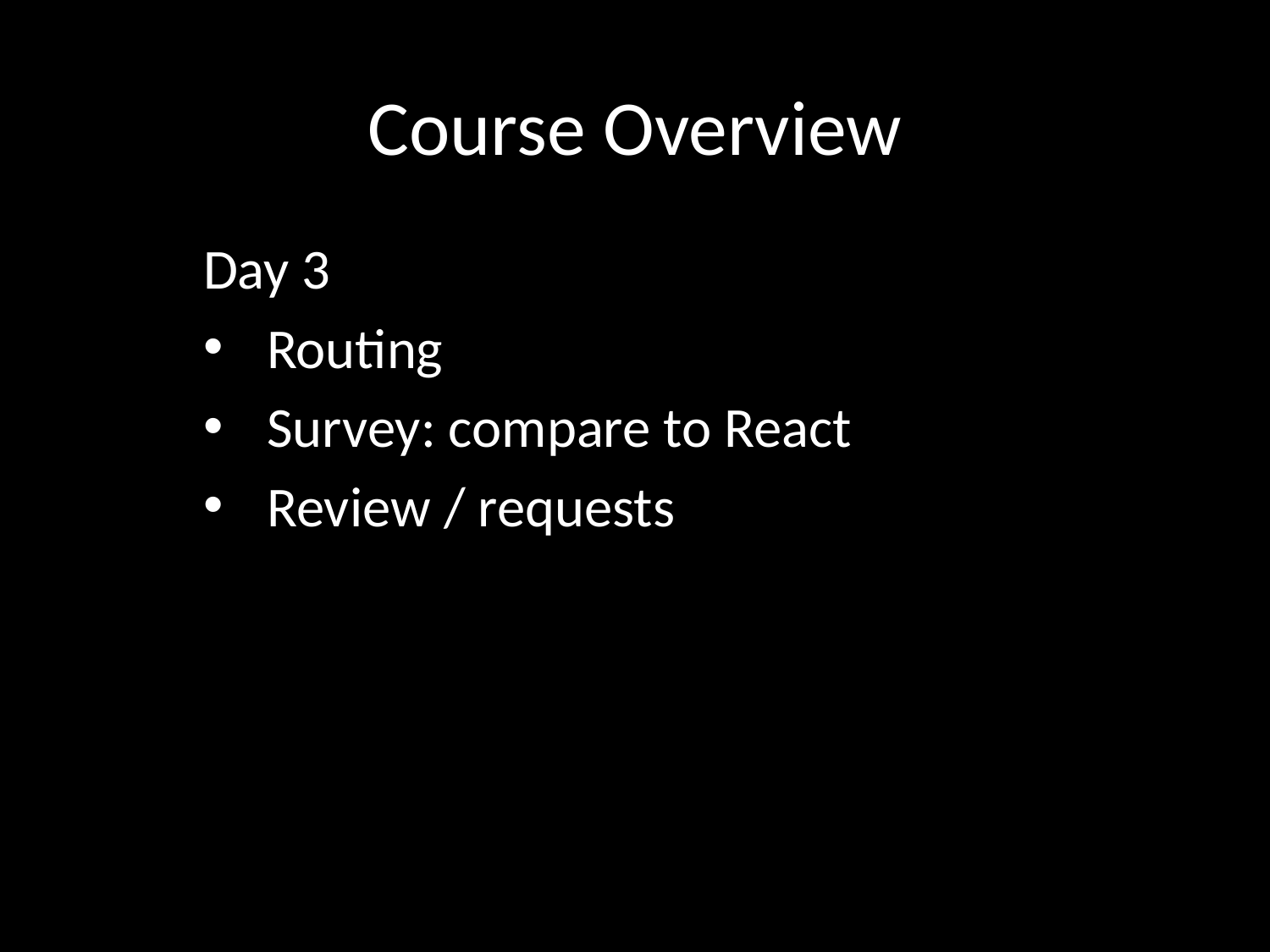

# Course Overview
Day 3
Routing
Survey: compare to React
Review / requests